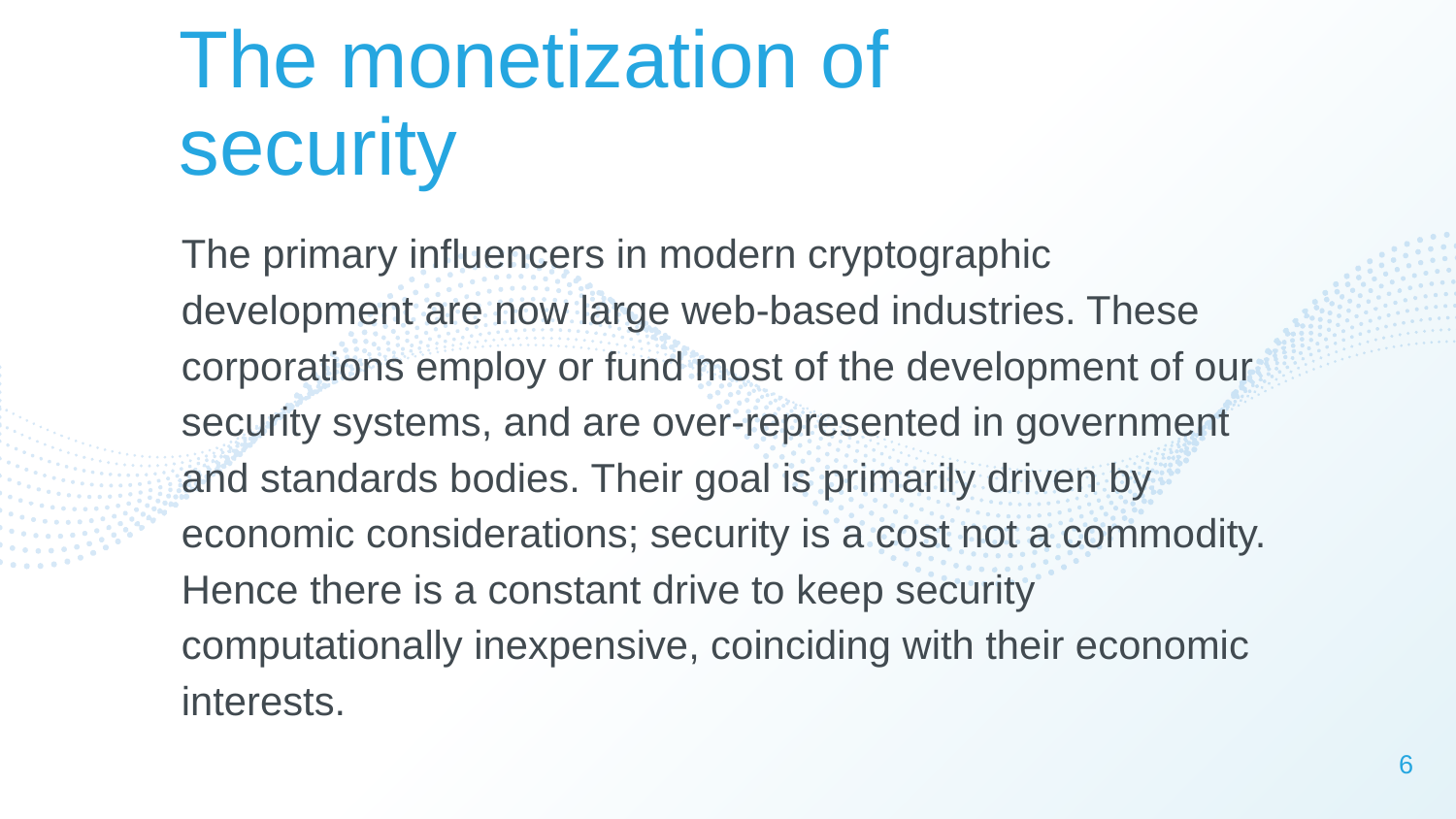

The monetization of security
The primary influencers in modern cryptographic development are now large web-based industries. These corporations employ or fund most of the development of our security systems, and are over-represented in government and standards bodies. Their goal is primarily driven by economic considerations; security is a cost not a commodity. Hence there is a constant drive to keep security computationally inexpensive, coinciding with their economic interests.
6